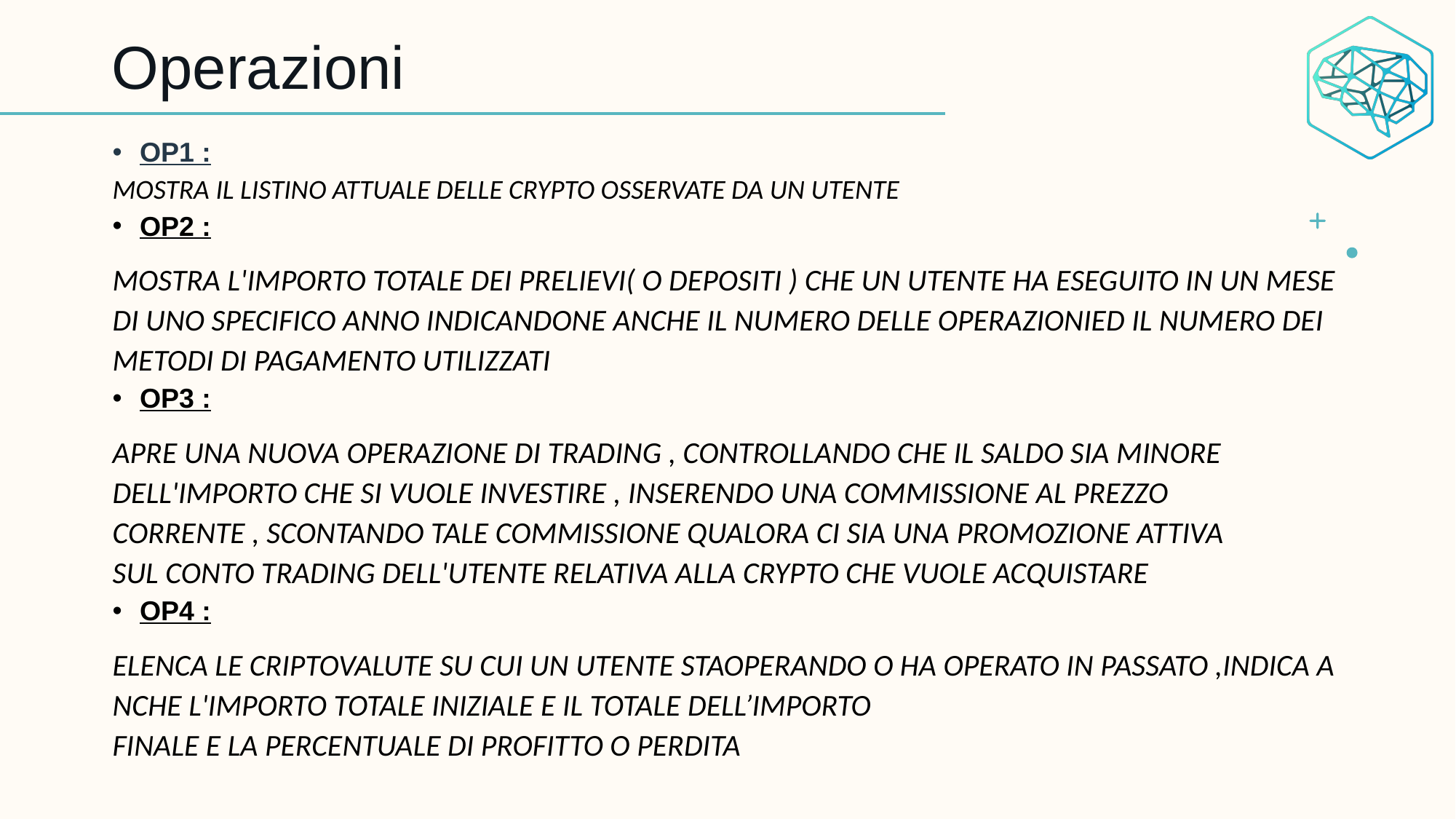

# Operazioni
OP1 :
MOSTRA IL LISTINO ATTUALE DELLE CRYPTO OSSERVATE DA UN UTENTE
OP2 :
MOSTRA L'IMPORTO TOTALE DEI PRELIEVI( O DEPOSITI ) CHE UN UTENTE HA ESEGUITO IN UN MESE DI UNO SPECIFICO ANNO INDICANDONE ANCHE IL NUMERO DELLE OPERAZIONIED IL NUMERO DEI METODI DI PAGAMENTO UTILIZZATI
OP3 :
APRE UNA NUOVA OPERAZIONE DI TRADING , CONTROLLANDO CHE IL SALDO SIA MINORE  DELL'IMPORTO CHE SI VUOLE INVESTIRE , INSERENDO UNA COMMISSIONE AL PREZZO  CORRENTE , SCONTANDO TALE COMMISSIONE QUALORA CI SIA UNA PROMOZIONE ATTIVA SUL CONTO TRADING DELL'UTENTE RELATIVA ALLA CRYPTO CHE VUOLE ACQUISTARE
OP4 :
ELENCA LE CRIPTOVALUTE SU CUI UN UTENTE STAOPERANDO O HA OPERATO IN PASSATO ,INDICA ANCHE L'IMPORTO TOTALE INIZIALE E IL TOTALE DELL’IMPORTO FINALE E LA PERCENTUALE DI PROFITTO O PERDITA